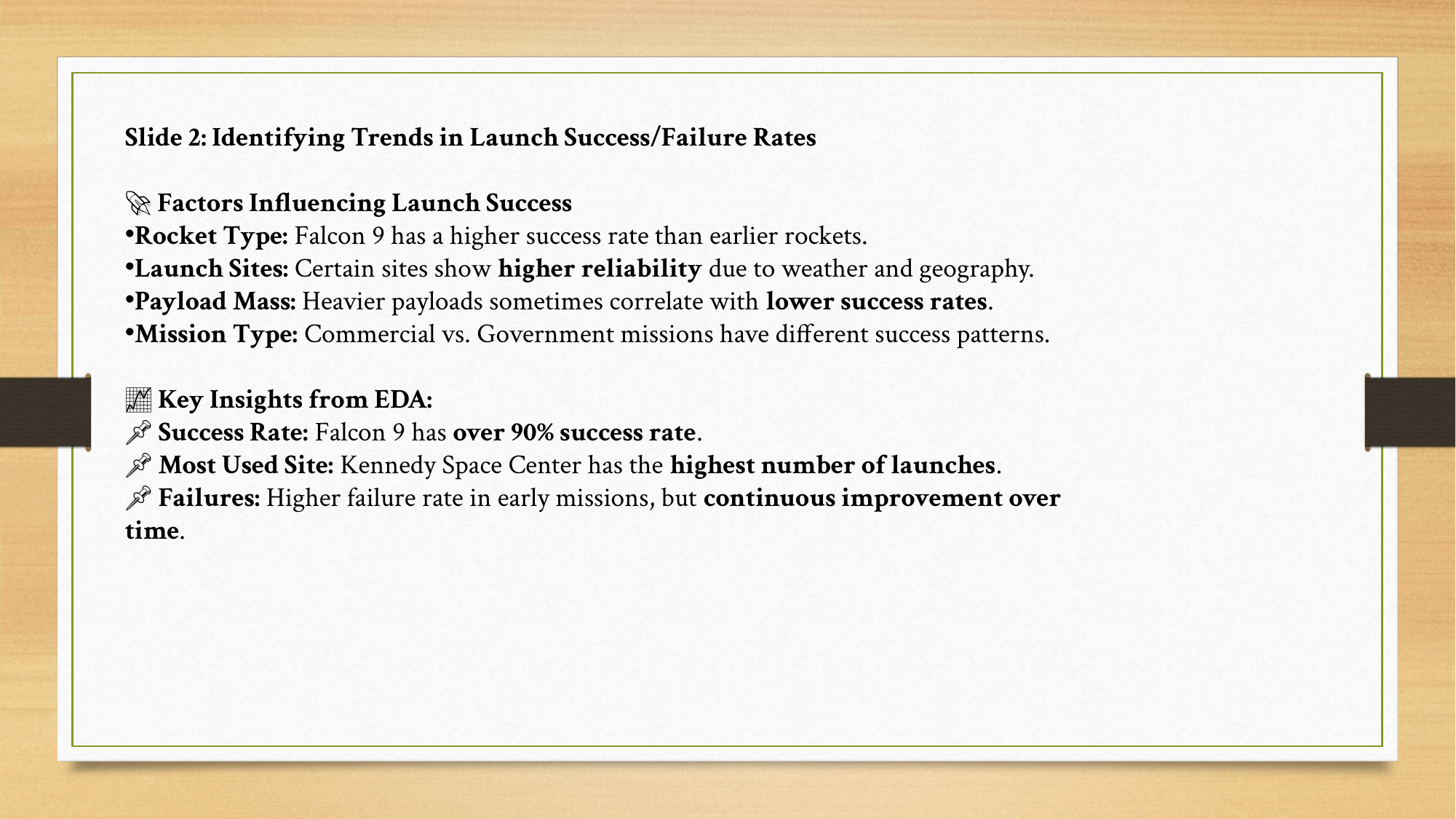

Slide 2: Identifying Trends in Launch Success/Failure Rates

🚀 Factors Influencing Launch Success
Rocket Type: Falcon 9 has a higher success rate than earlier rockets.
Launch Sites: Certain sites show higher reliability due to weather and geography.
Payload Mass: Heavier payloads sometimes correlate with lower success rates.
Mission Type: Commercial vs. Government missions have different success patterns.

📈 Key Insights from EDA:
📌 Success Rate: Falcon 9 has over 90% success rate.
📌 Most Used Site: Kennedy Space Center has the highest number of launches.
📌 Failures: Higher failure rate in early missions, but continuous improvement over time.